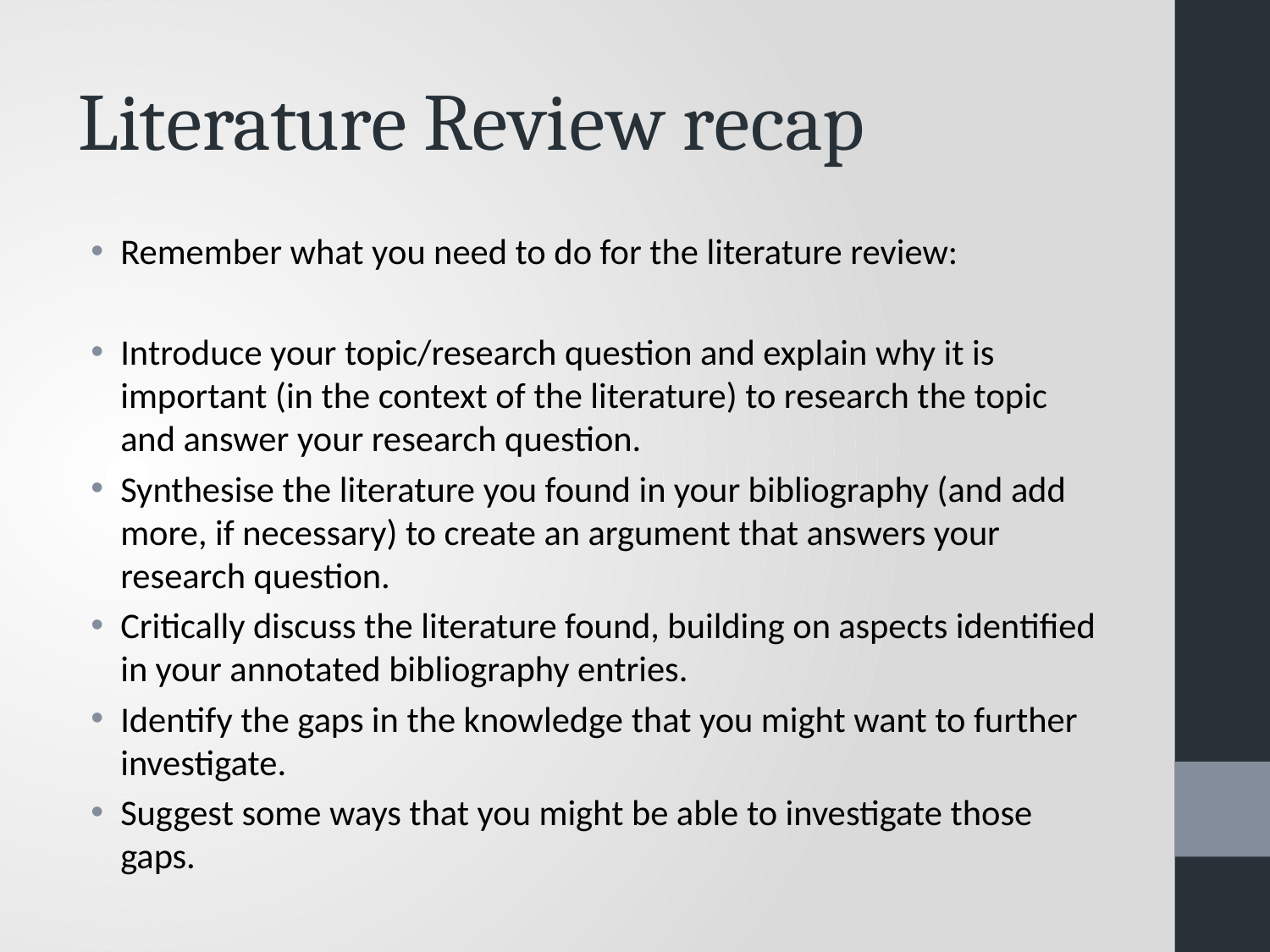

# Literature Review recap
Remember what you need to do for the literature review:

Introduce your topic/research question and explain why it is important (in the context of the literature) to research the topic and answer your research question.
Synthesise the literature you found in your bibliography (and add more, if necessary) to create an argument that answers your research question.
Critically discuss the literature found, building on aspects identified in your annotated bibliography entries.
Identify the gaps in the knowledge that you might want to further investigate.
Suggest some ways that you might be able to investigate those gaps.